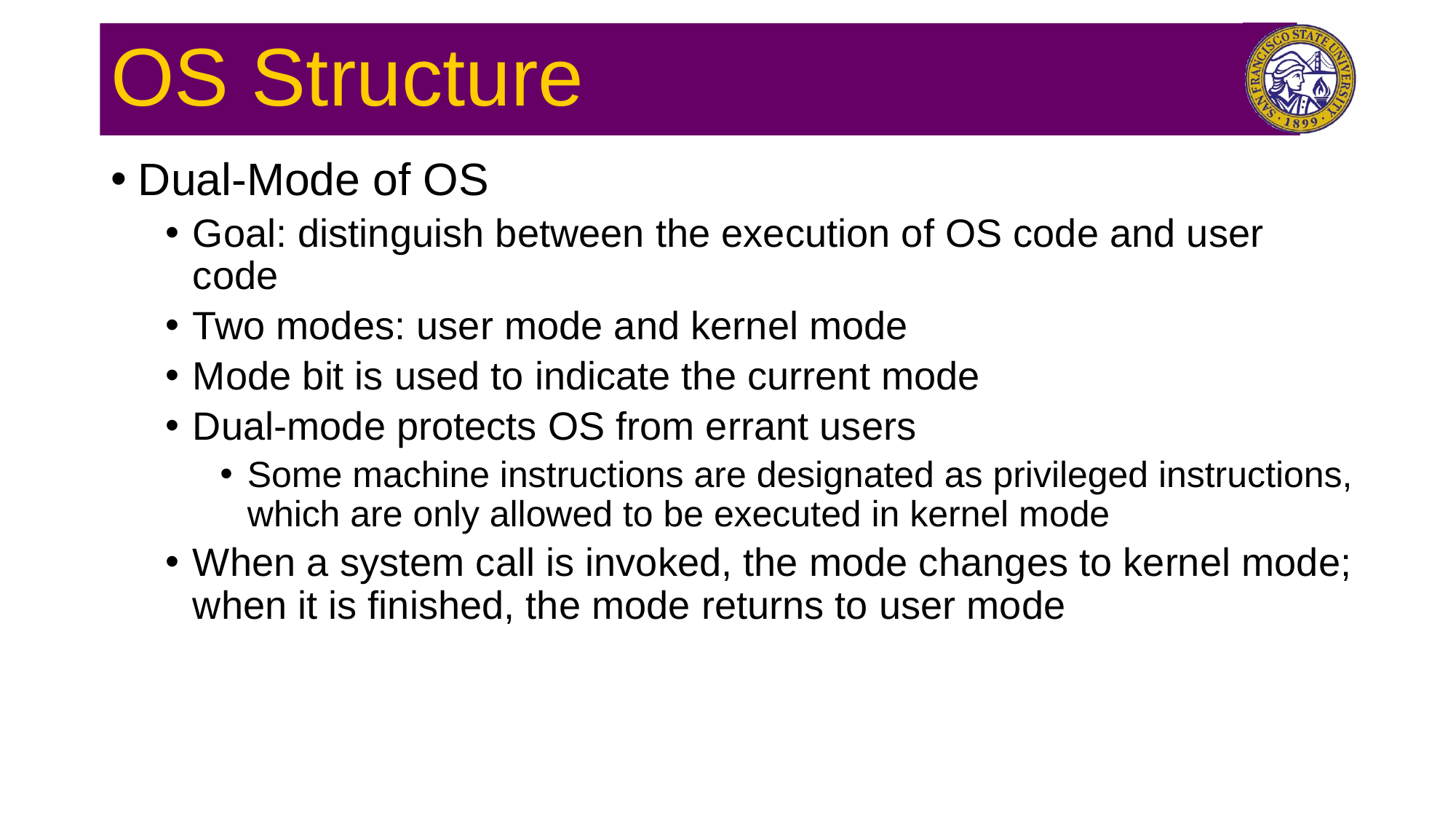

# OS Structure
Dual-Mode of OS
Goal: distinguish between the execution of OS code and user code
Two modes: user mode and kernel mode
Mode bit is used to indicate the current mode
Dual-mode protects OS from errant users
Some machine instructions are designated as privileged instructions, which are only allowed to be executed in kernel mode
When a system call is invoked, the mode changes to kernel mode; when it is finished, the mode returns to user mode